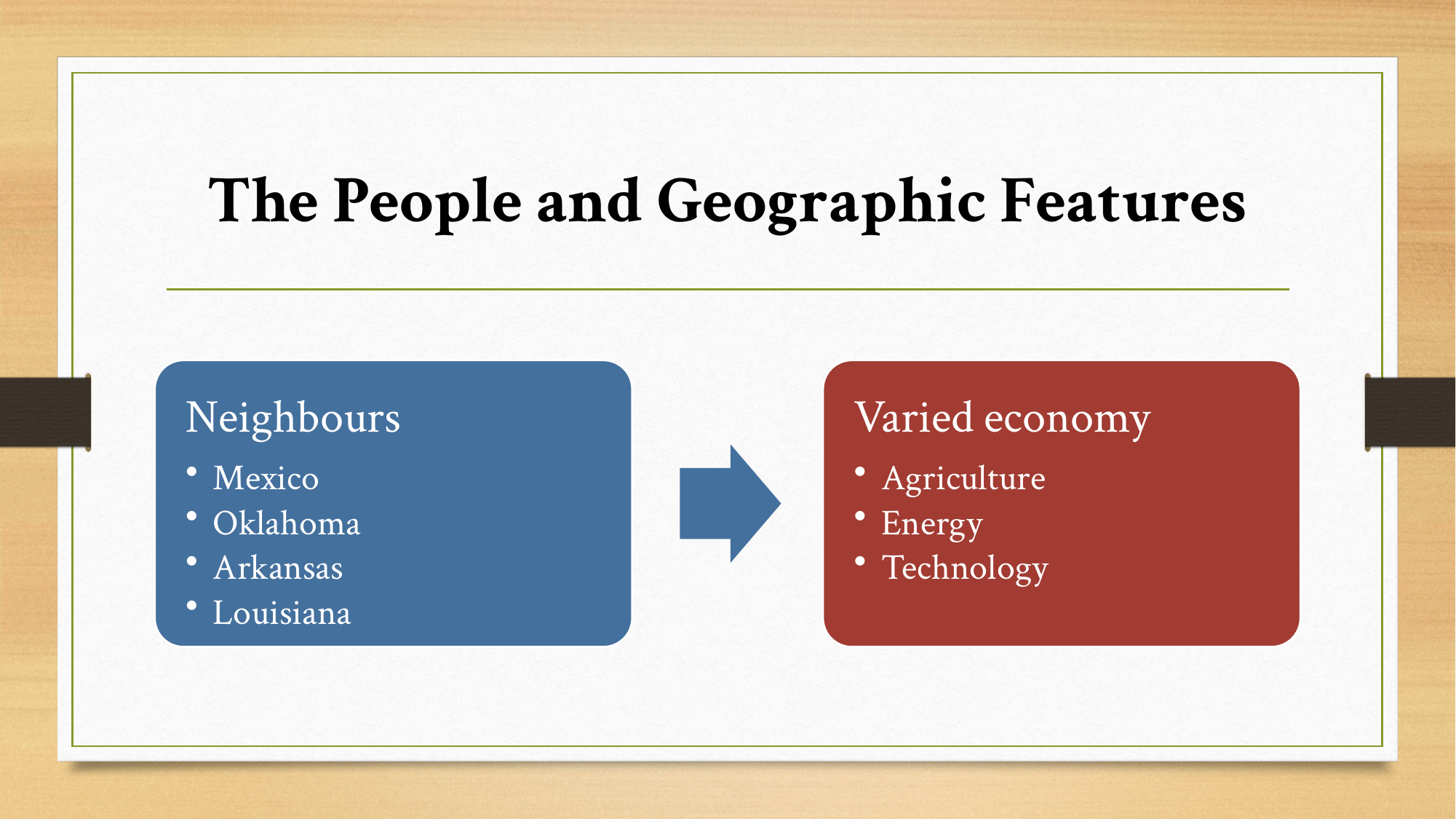

# The People and Geographic Features
Neighbours
Mexico
Oklahoma
Arkansas
Louisiana

Varied economy
Agriculture
Energy
Technology